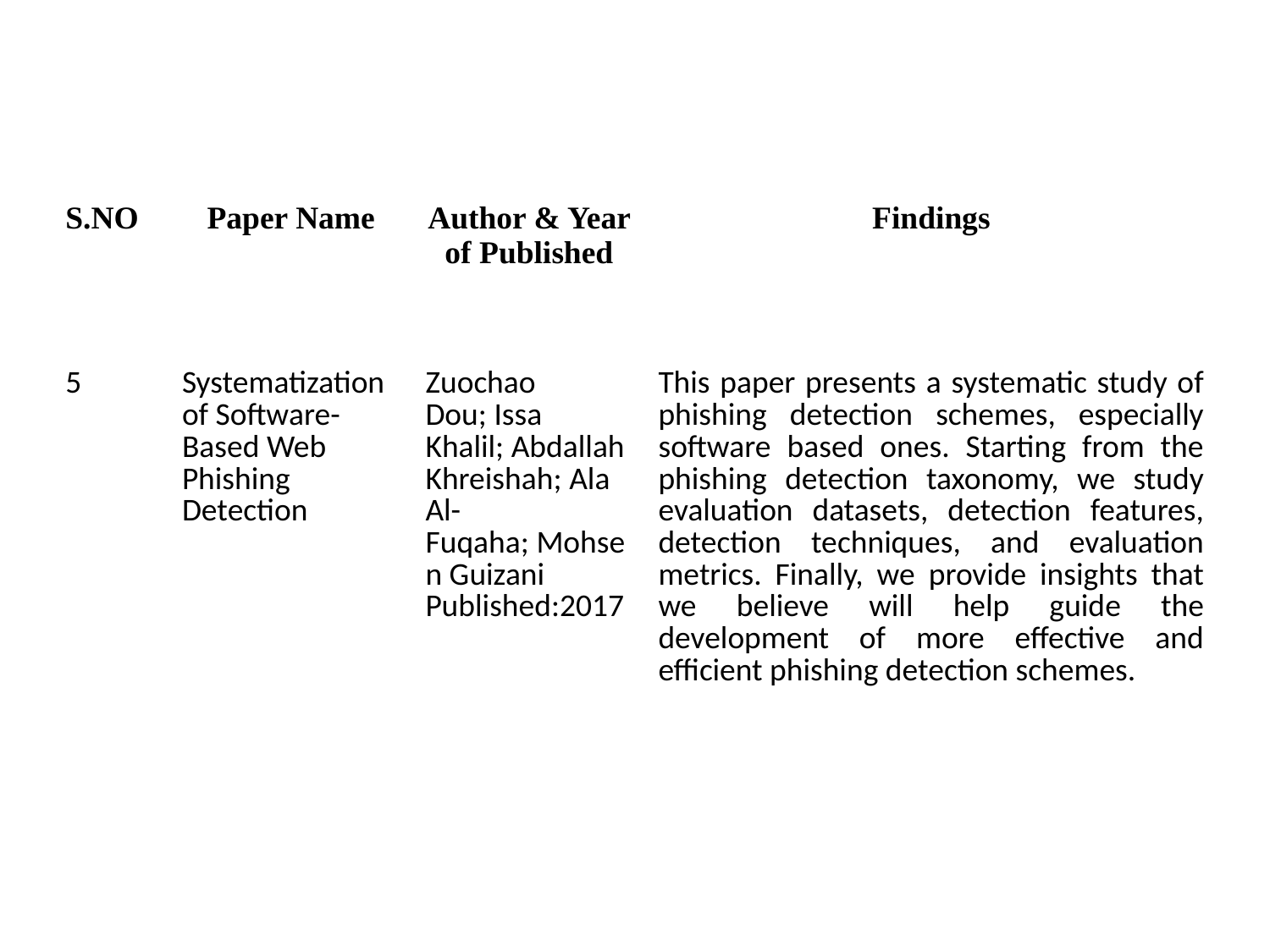

| S.NO | Paper Name | Author & Year of Published | Findings |
| --- | --- | --- | --- |
| 5 | Systematization of Software-Based Web Phishing Detection | Zuochao Dou; Issa Khalil; Abdallah Khreishah; Ala Al-Fuqaha; Mohsen Guizani Published:2017 | This paper presents a systematic study of phishing detection schemes, especially software based ones. Starting from the phishing detection taxonomy, we study evaluation datasets, detection features, detection techniques, and evaluation metrics. Finally, we provide insights that we believe will help guide the development of more effective and efficient phishing detection schemes. |